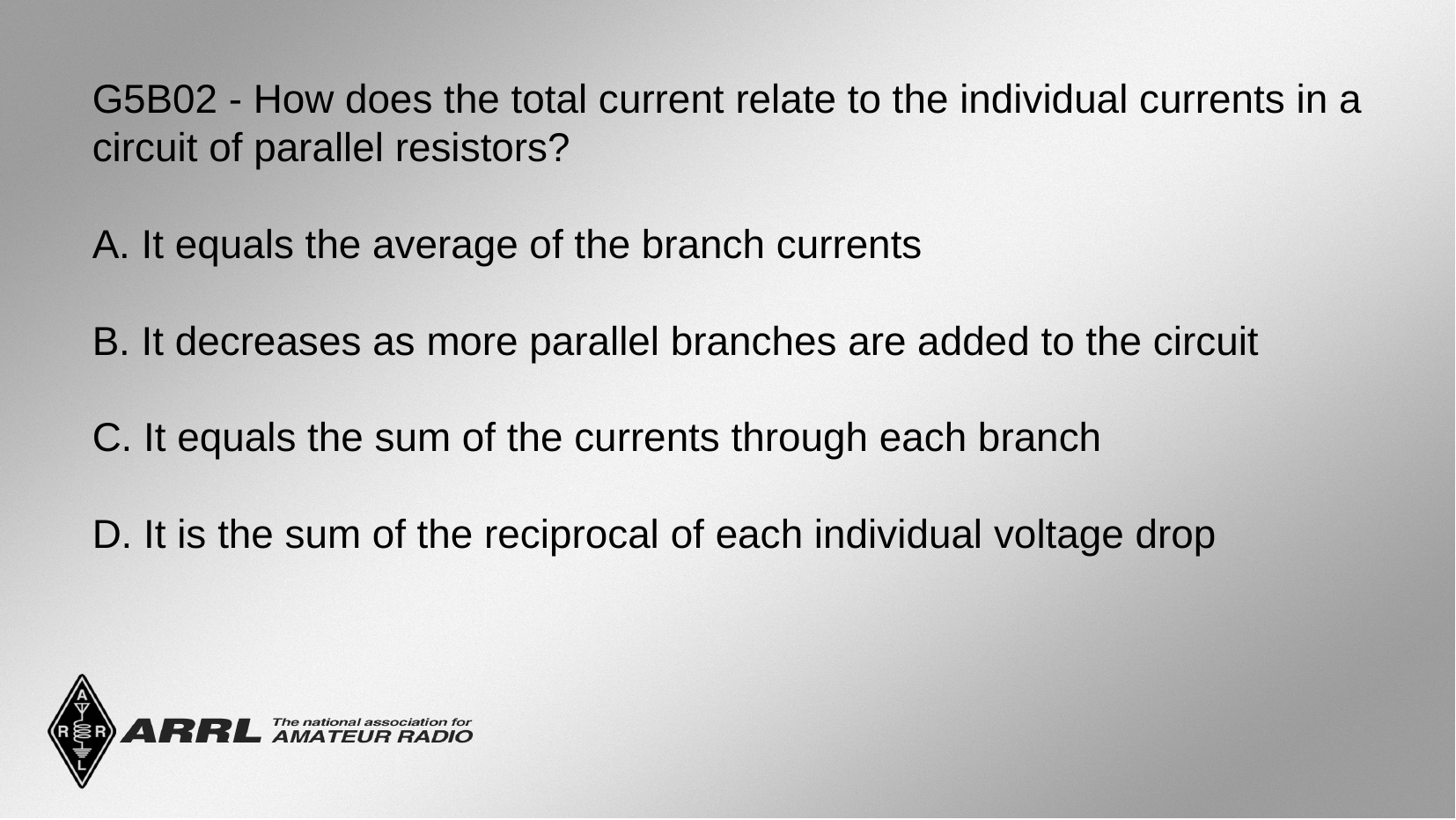

G5B02 - How does the total current relate to the individual currents in a circuit of parallel resistors?

A. It equals the average of the branch currents

B. It decreases as more parallel branches are added to the circuit

C. It equals the sum of the currents through each branch

D. It is the sum of the reciprocal of each individual voltage drop